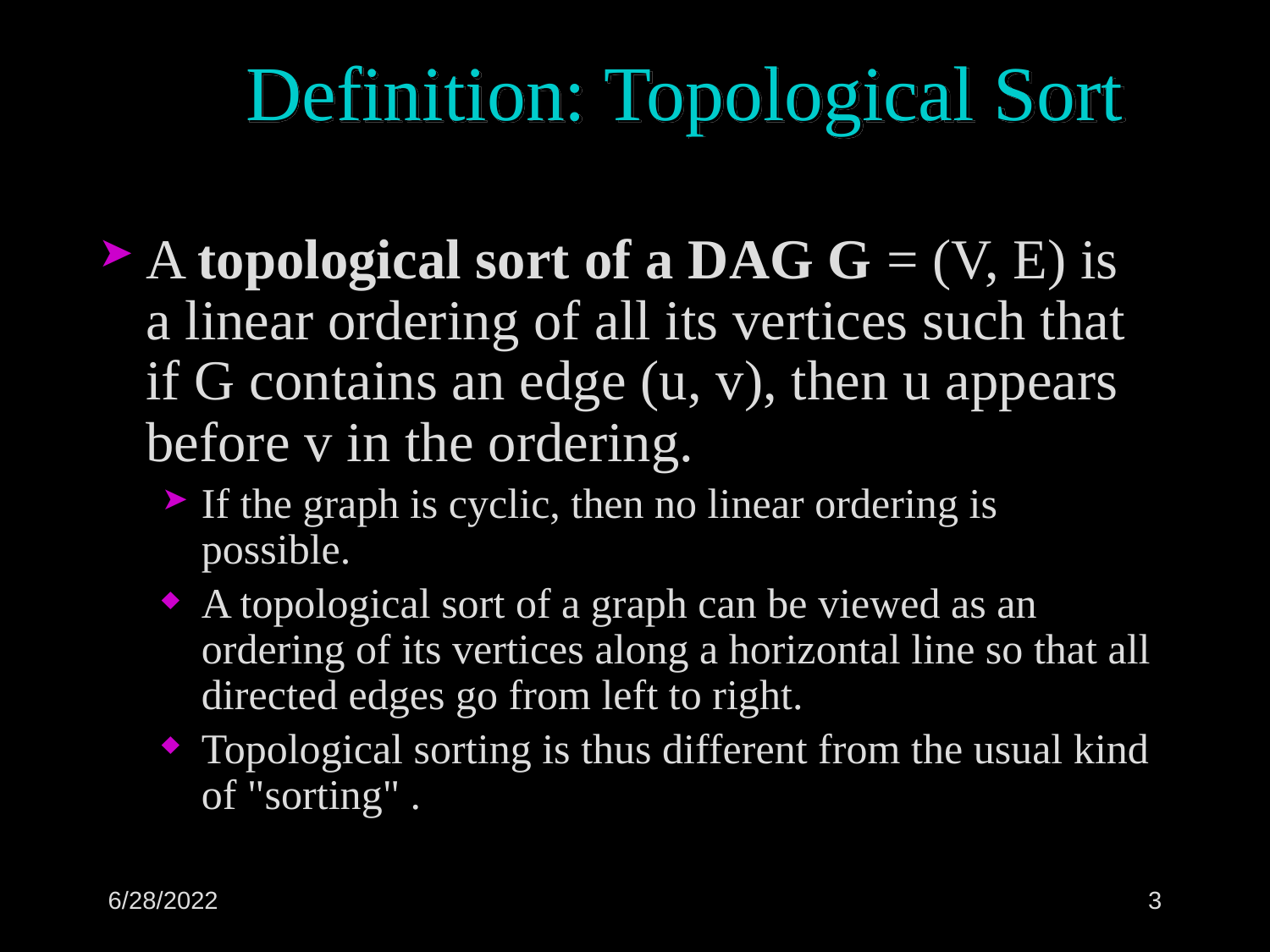

# Definition: Topological Sort
A topological sort of a DAG G = (V, E) is a linear ordering of all its vertices such that if G contains an edge (u, v), then u appears before v in the ordering.
If the graph is cyclic, then no linear ordering is possible.
A topological sort of a graph can be viewed as an ordering of its vertices along a horizontal line so that all directed edges go from left to right.
Topological sorting is thus different from the usual kind of "sorting" .
6/28/2022
3